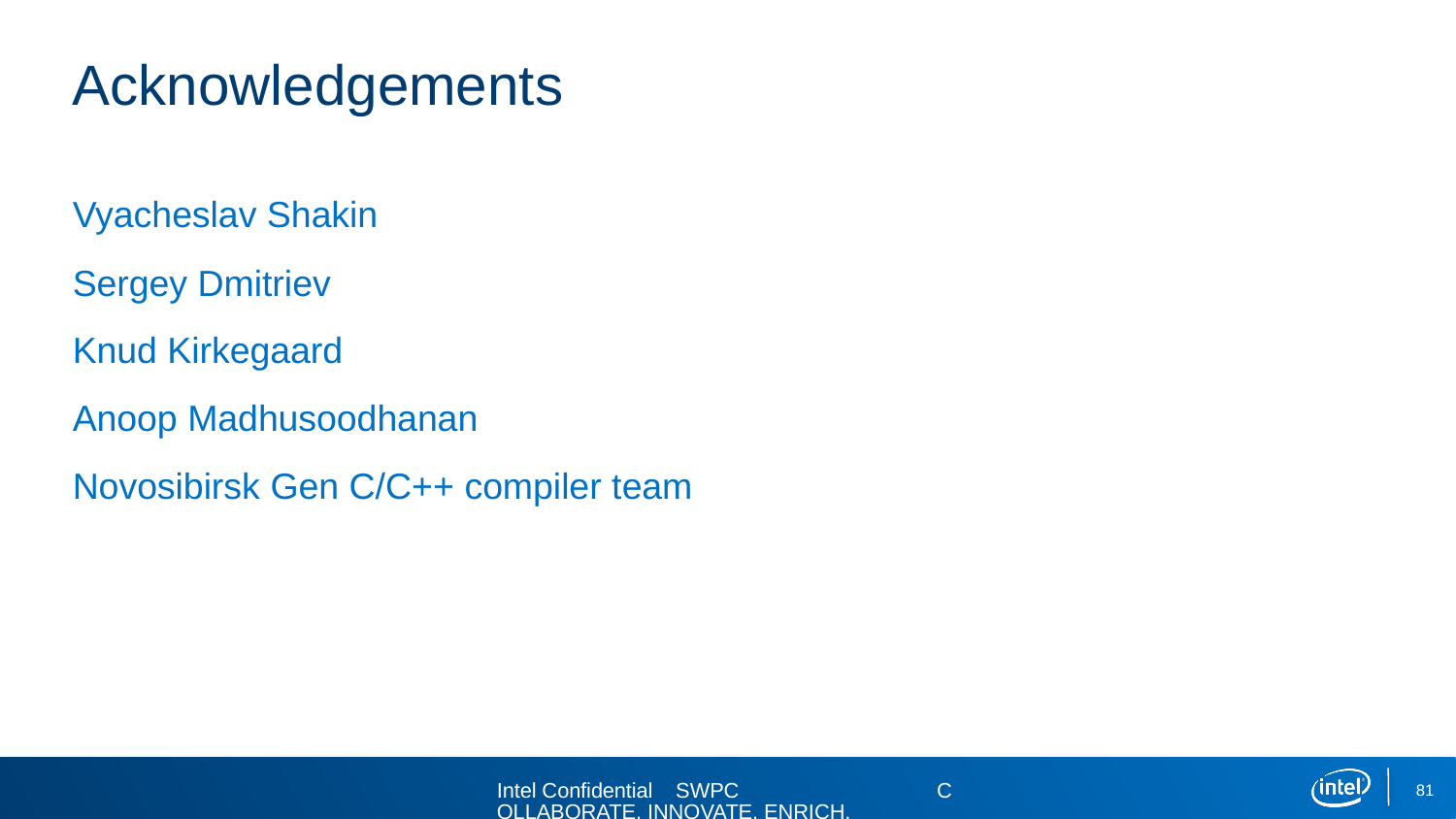

# Acknowledgements
Vyacheslav Shakin
Sergey Dmitriev
Knud Kirkegaard
Anoop Madhusoodhanan
Novosibirsk Gen C/C++ compiler team
Intel Confidential    SWPC                                  COLLABORATE. INNOVATE. ENRICH.
81